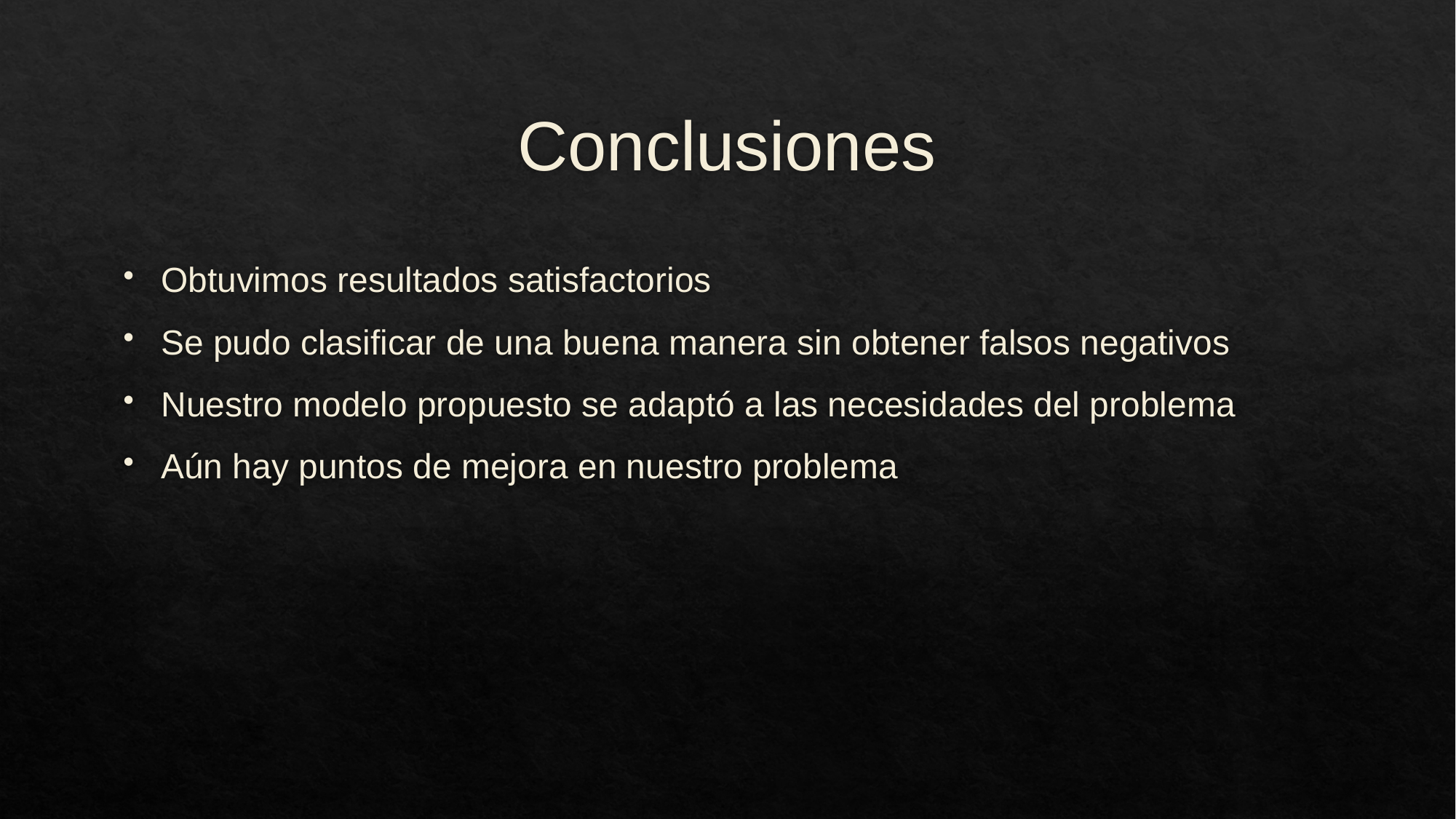

# Conclusiones
Obtuvimos resultados satisfactorios
Se pudo clasificar de una buena manera sin obtener falsos negativos
Nuestro modelo propuesto se adaptó a las necesidades del problema
Aún hay puntos de mejora en nuestro problema